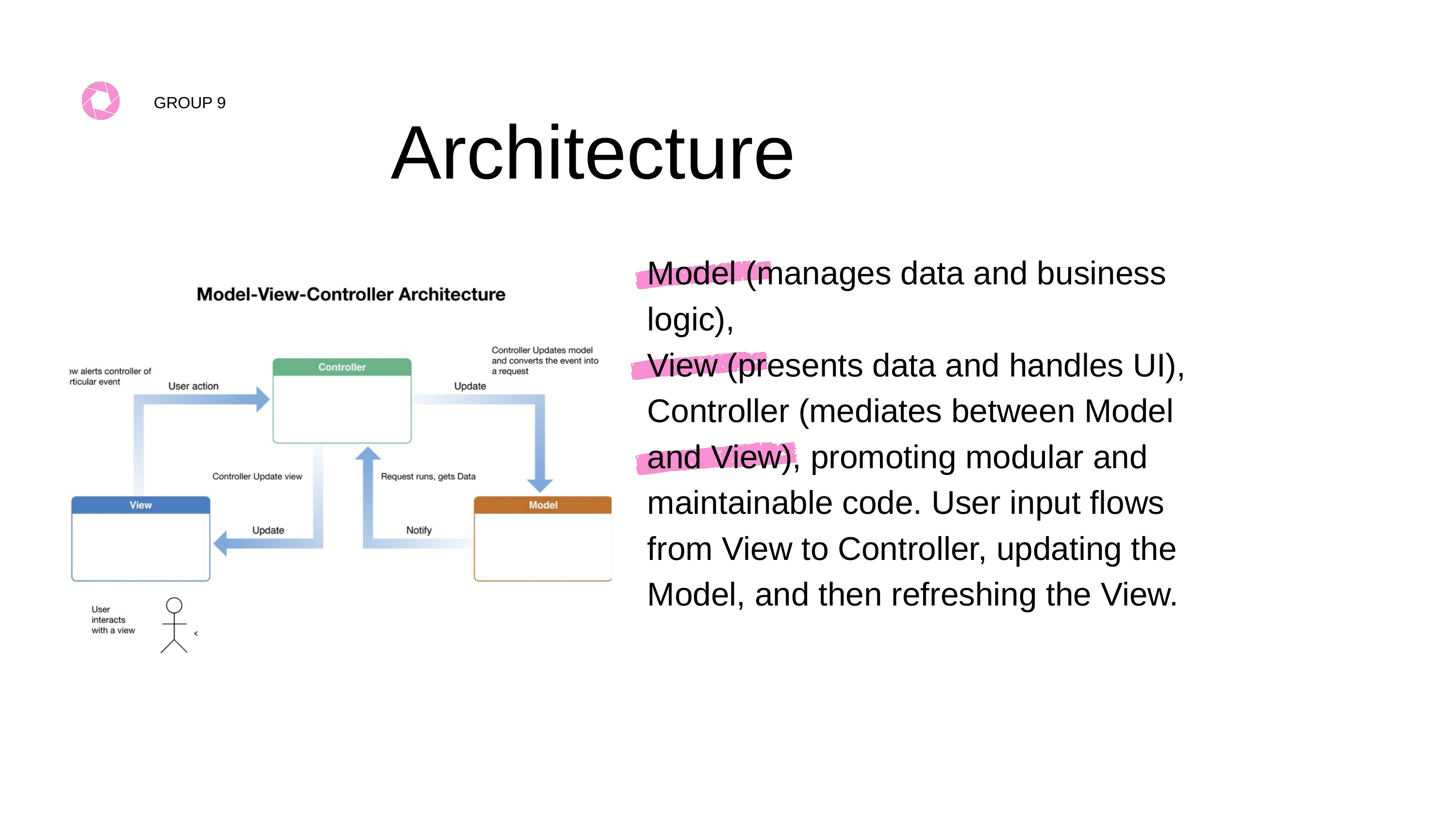

GROUP 9
Architecture

Model (manages data and business logic),
View (presents data and handles UI),
Controller (mediates between Model and View), promoting modular and maintainable code. User input flows from View to Controller, updating the Model, and then refreshing the View.